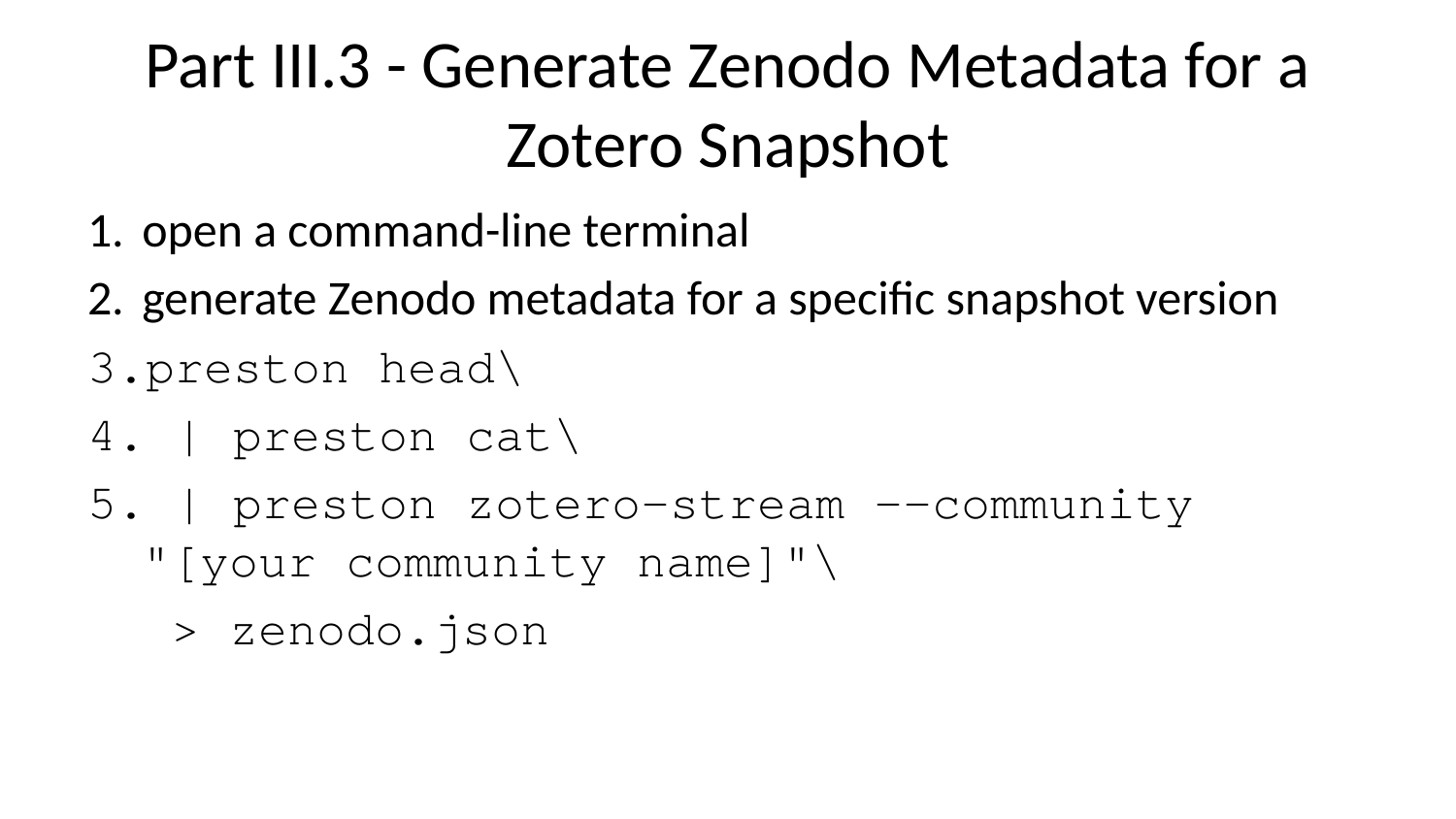

# Part III.3 - Generate Zenodo Metadata for a Zotero Snapshot
open a command-line terminal
generate Zenodo metadata for a specific snapshot version
preston head\
 | preston cat\
 | preston zotero-stream --community "[your community name]"\
 > zenodo.json